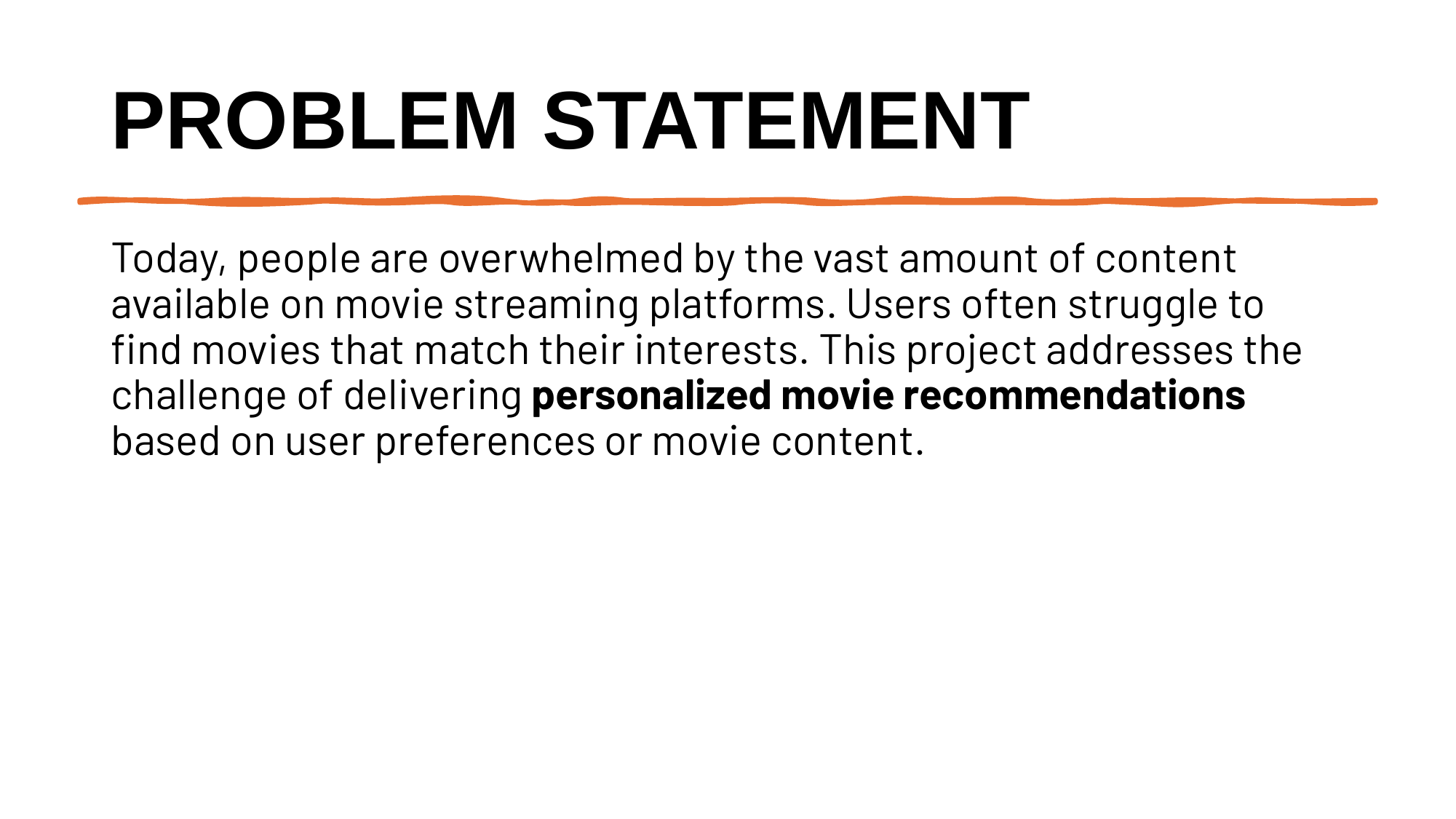

# Problem Statement

Today, people are overwhelmed by the vast amount of content available on movie streaming platforms. Users often struggle to find movies that match their interests. This project addresses the challenge of delivering personalized movie recommendations based on user preferences or movie content.